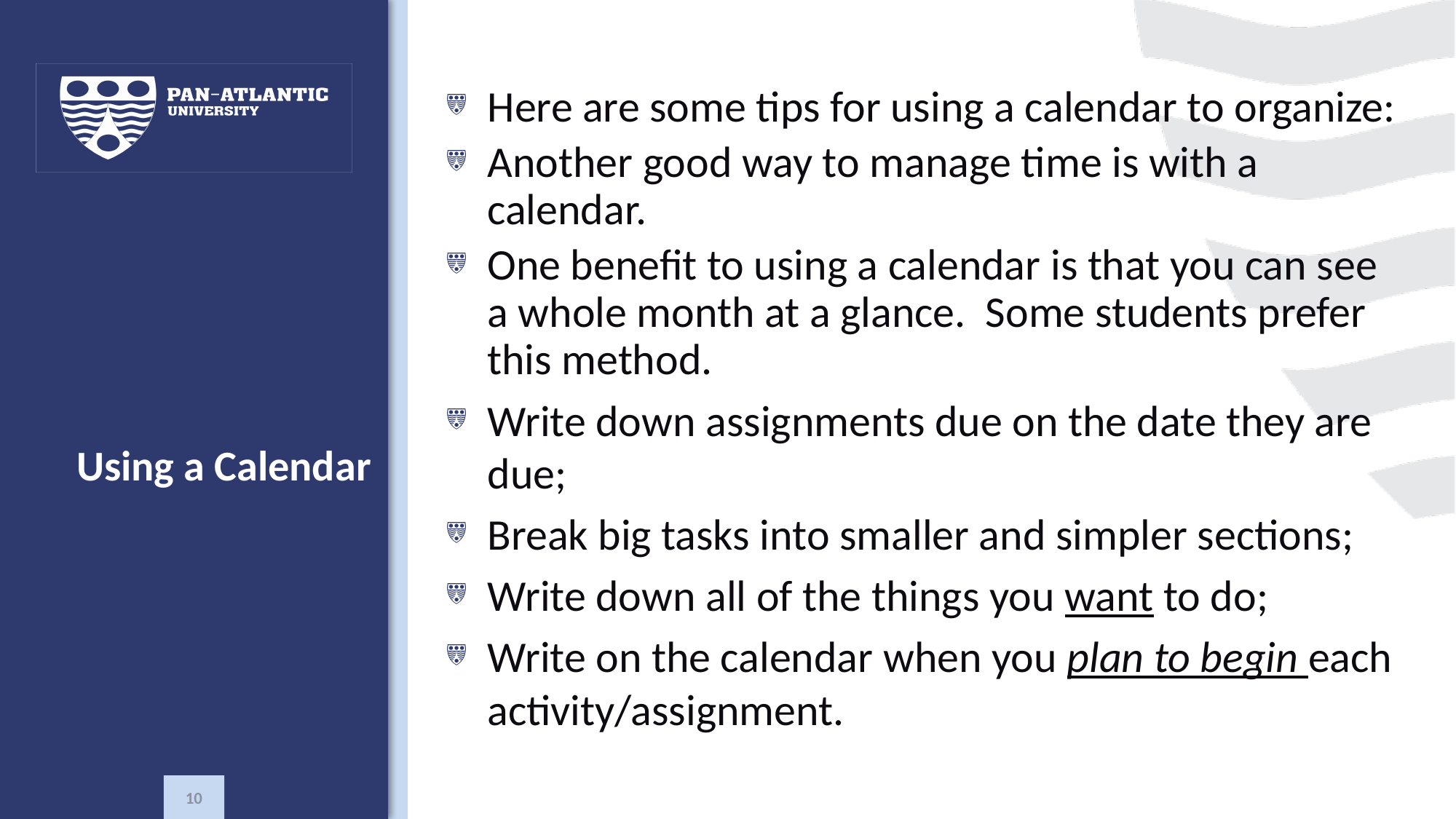

Here are some tips for using a calendar to organize:
Another good way to manage time is with a calendar.
One benefit to using a calendar is that you can see a whole month at a glance.  Some students prefer this method.
Write down assignments due on the date they are due;
Break big tasks into smaller and simpler sections;
Write down all of the things you want to do;
Write on the calendar when you plan to begin each activity/assignment.

# Using a Calendar
10